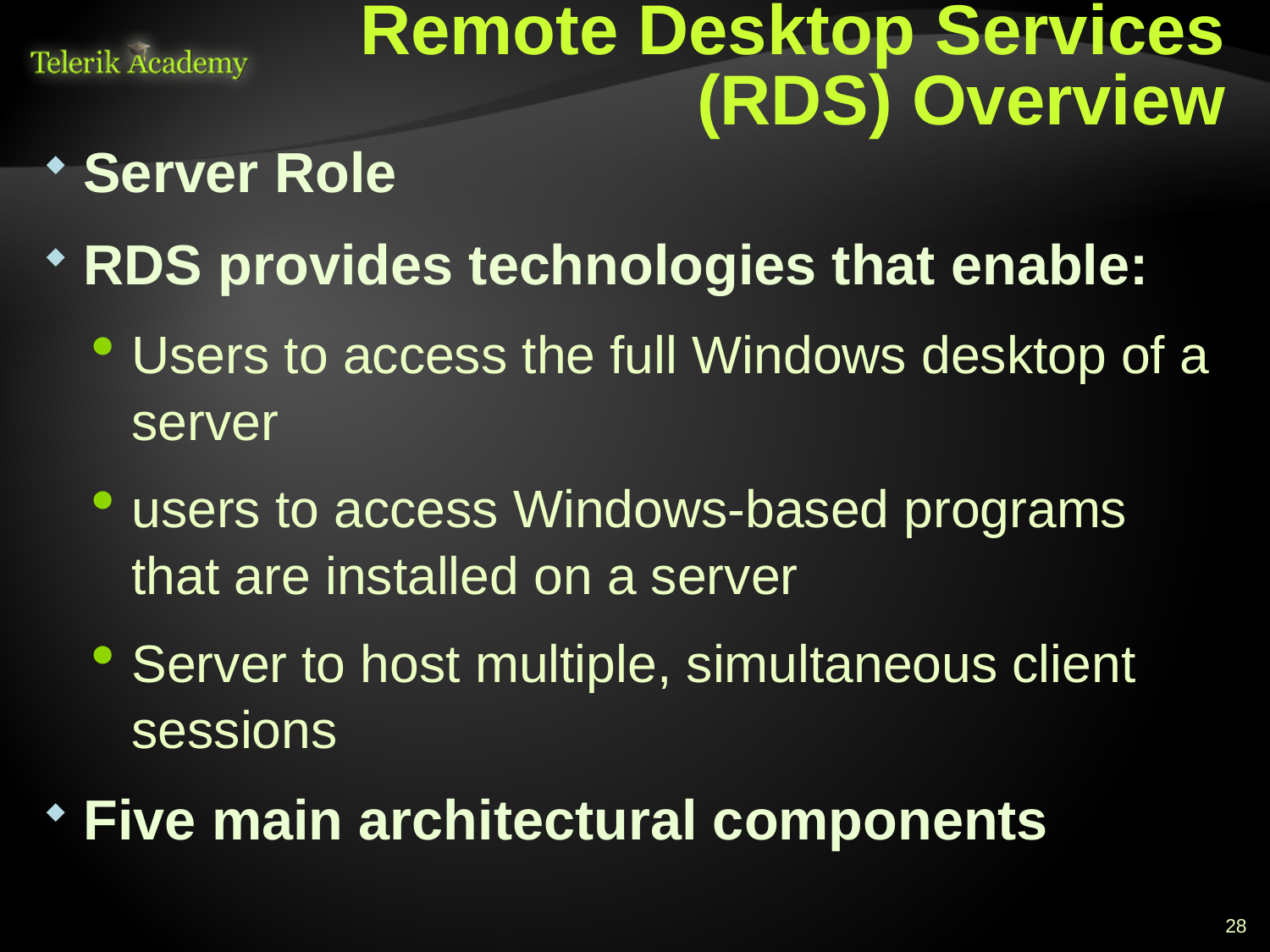

# Remote Desktop Services (RDS) Overview
Server Role
RDS provides technologies that enable:
Users to access the full Windows desktop of a server
users to access Windows-based programs that are installed on a server
Server to host multiple, simultaneous client sessions
Five main architectural components

28